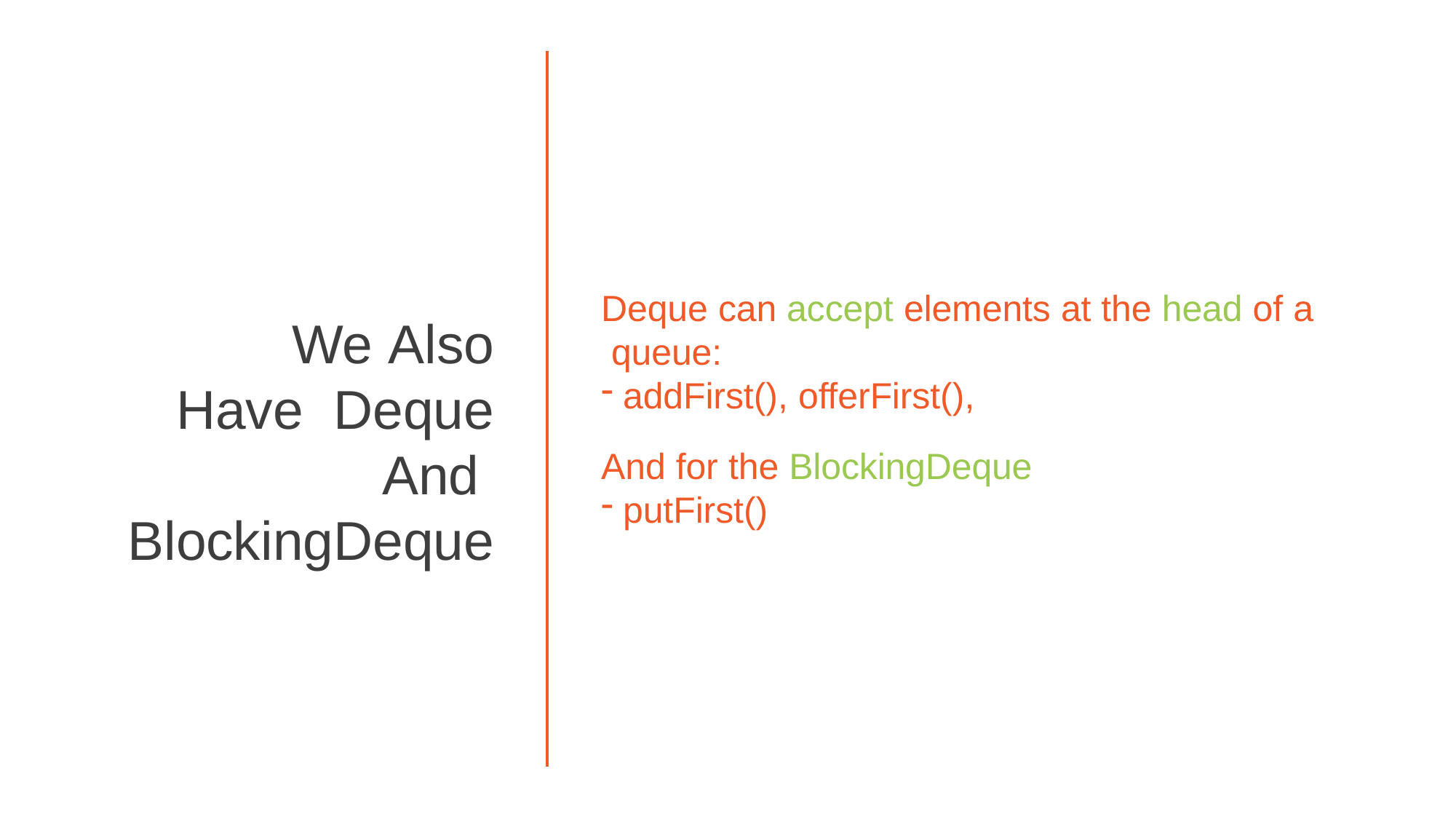

# Deque can accept elements at the head of a  queue:
We Also Have  Deque And  BlockingDeque
addFirst(), offerFirst(),
And for the BlockingDeque
putFirst()
33